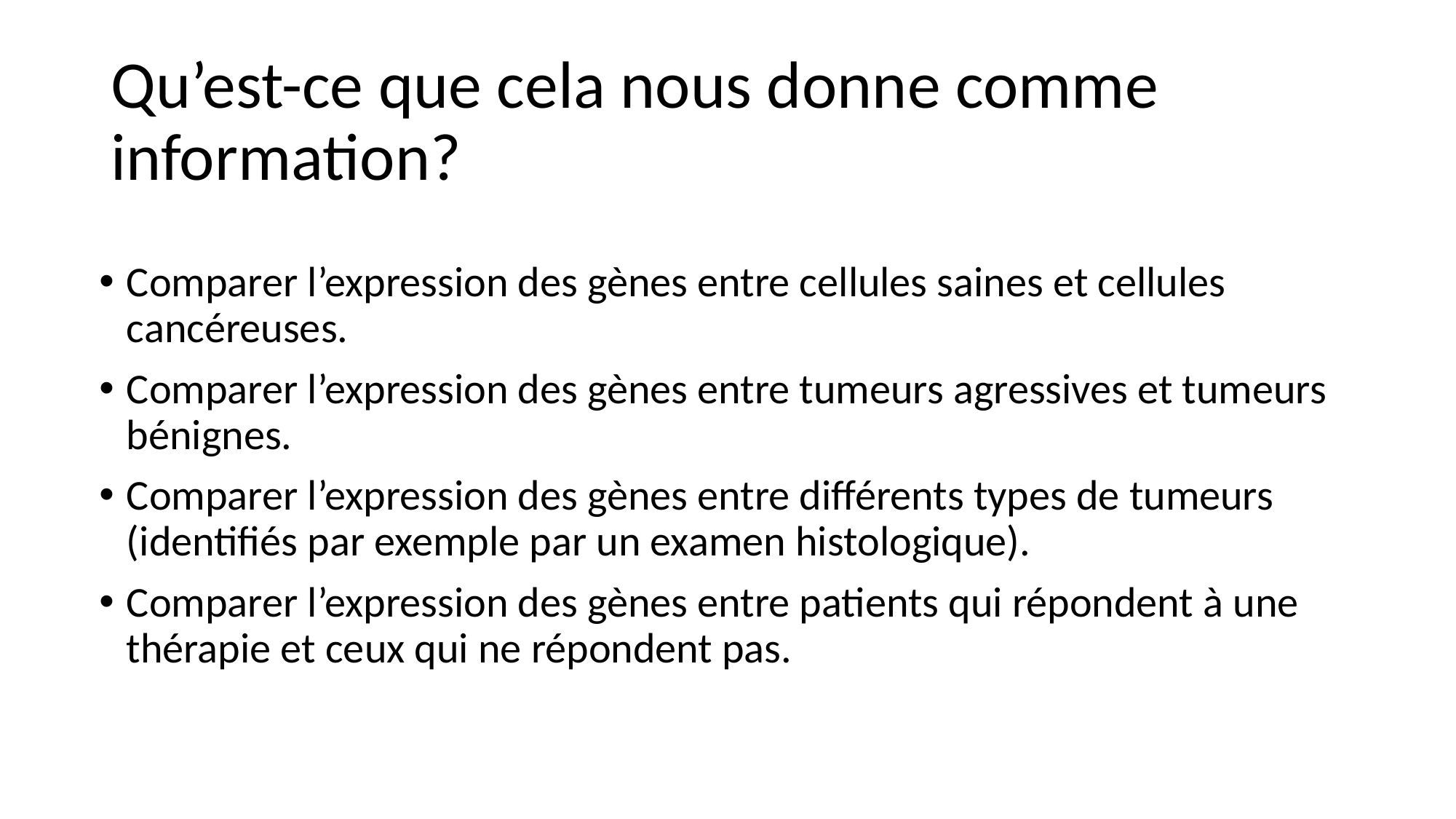

# Qu’est-ce que cela nous donne comme information?
Comparer l’expression des gènes entre cellules saines et cellules cancéreuses.
Comparer l’expression des gènes entre tumeurs agressives et tumeurs bénignes.
Comparer l’expression des gènes entre différents types de tumeurs (identifiés par exemple par un examen histologique).
Comparer l’expression des gènes entre patients qui répondent à une thérapie et ceux qui ne répondent pas.